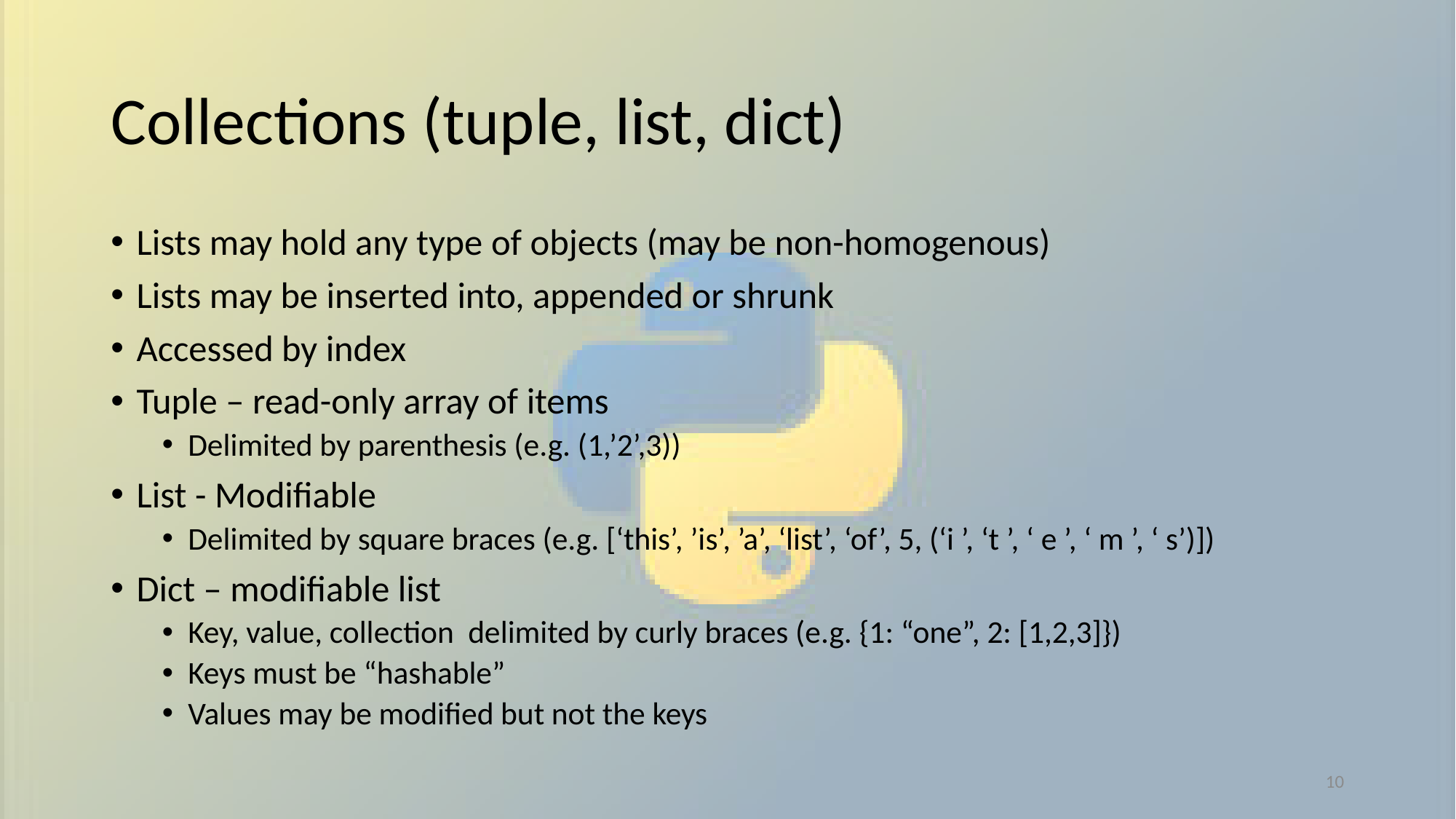

# Collections (tuple, list, dict)
Lists may hold any type of objects (may be non-homogenous)
Lists may be inserted into, appended or shrunk
Accessed by index
Tuple – read-only array of items
Delimited by parenthesis (e.g. (1,’2’,3))
List - Modifiable
Delimited by square braces (e.g. [‘this’, ’is’, ’a’, ‘list’, ‘of’, 5, (‘i ’, ‘t ’, ‘ e ’, ‘ m ’, ‘ s’)])
Dict – modifiable list
Key, value, collection  delimited by curly braces (e.g. {1: “one”, 2: [1,2,3]})
Keys must be “hashable”
Values may be modified but not the keys
10